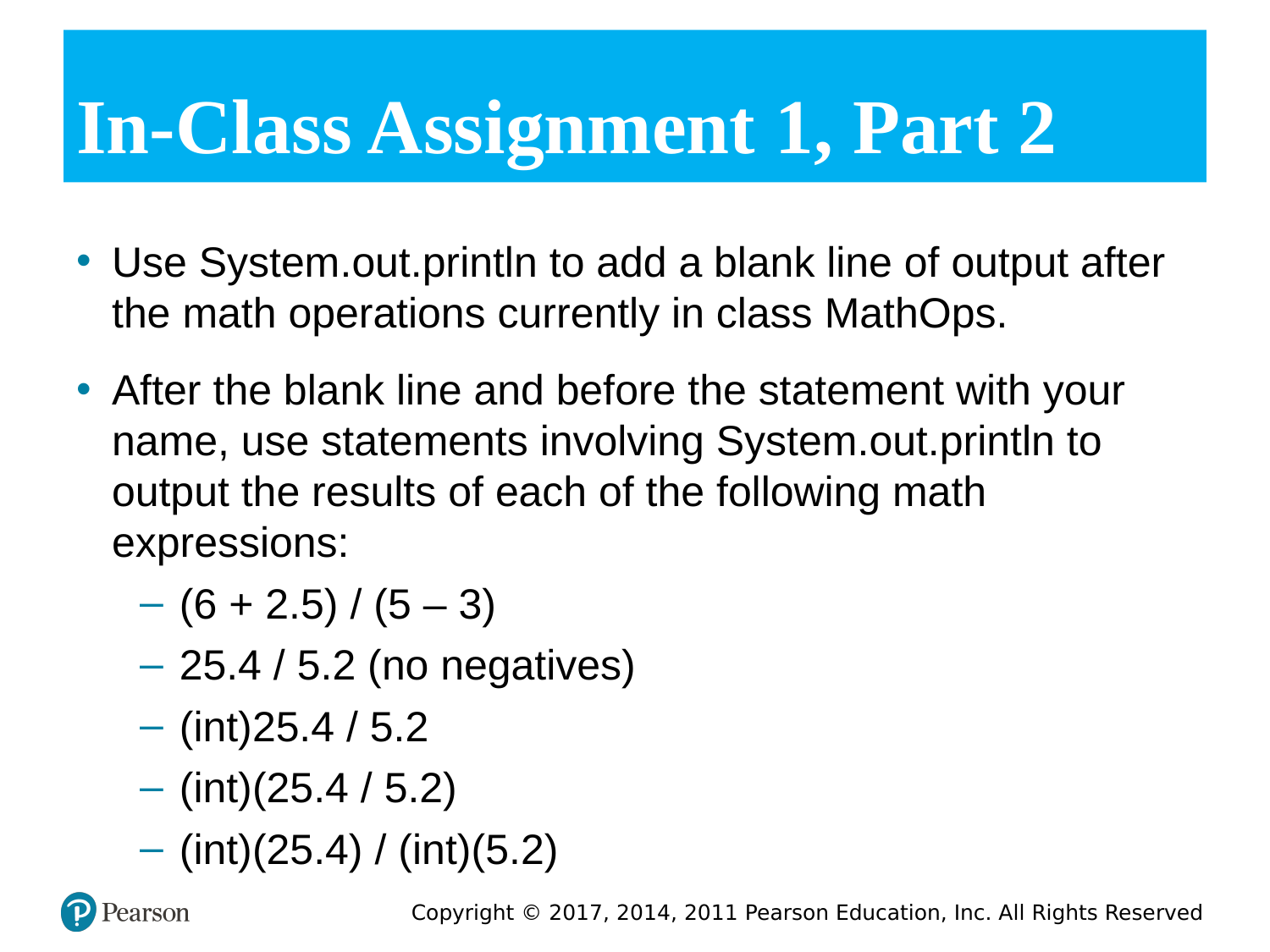

# In-Class Assignment 1, Part 2
Use System.out.println to add a blank line of output after the math operations currently in class MathOps.
After the blank line and before the statement with your name, use statements involving System.out.println to output the results of each of the following math expressions:
(6 + 2.5) / (5 – 3)
25.4 / 5.2 (no negatives)
(int)25.4 / 5.2
(int)(25.4 / 5.2)
(int)(25.4) / (int)(5.2)